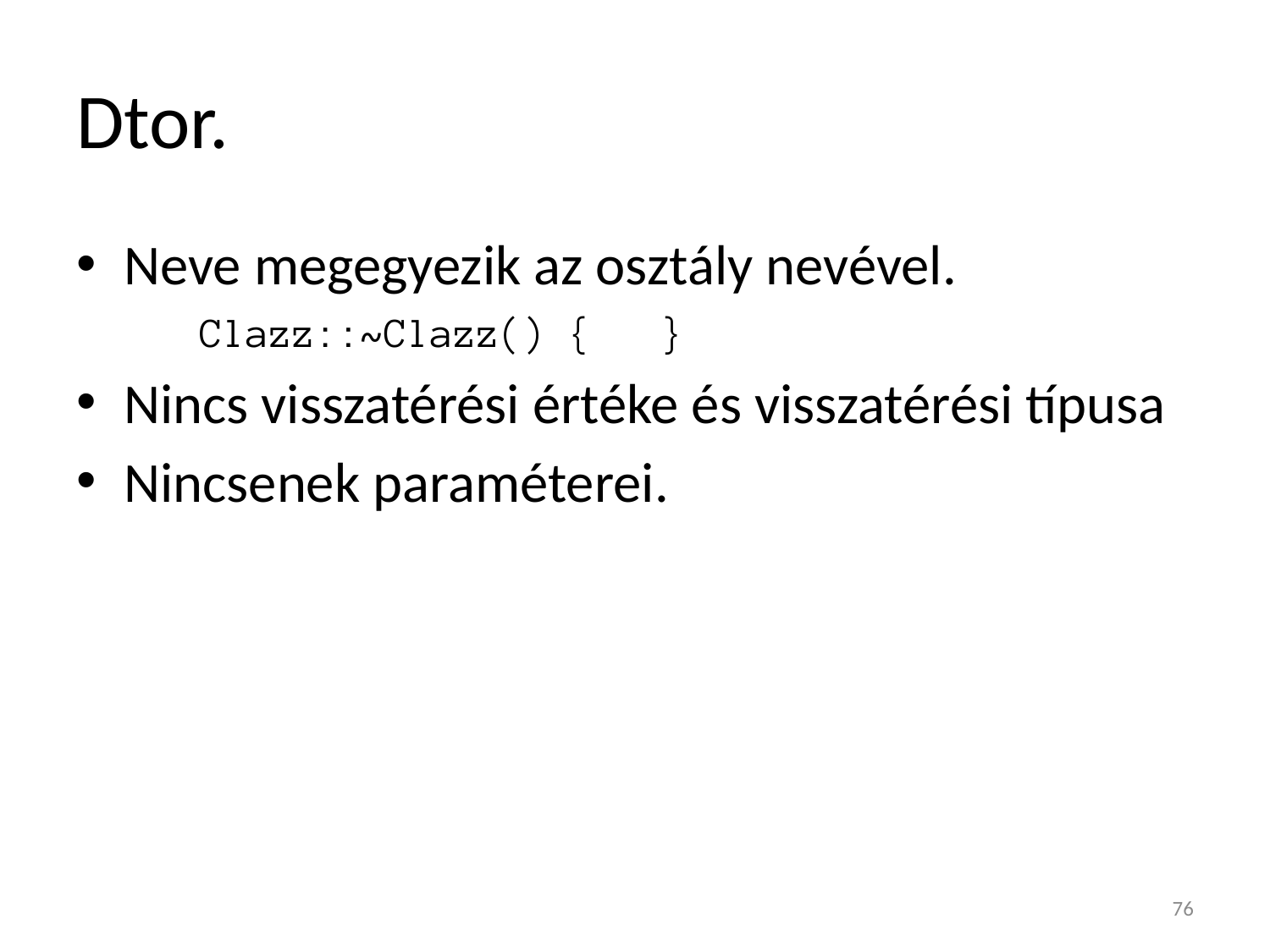

# Dtor.
Neve megegyezik az osztály nevével.
Clazz::~Clazz() {   }
Nincs visszatérési értéke és visszatérési típusa
Nincsenek paraméterei.

76